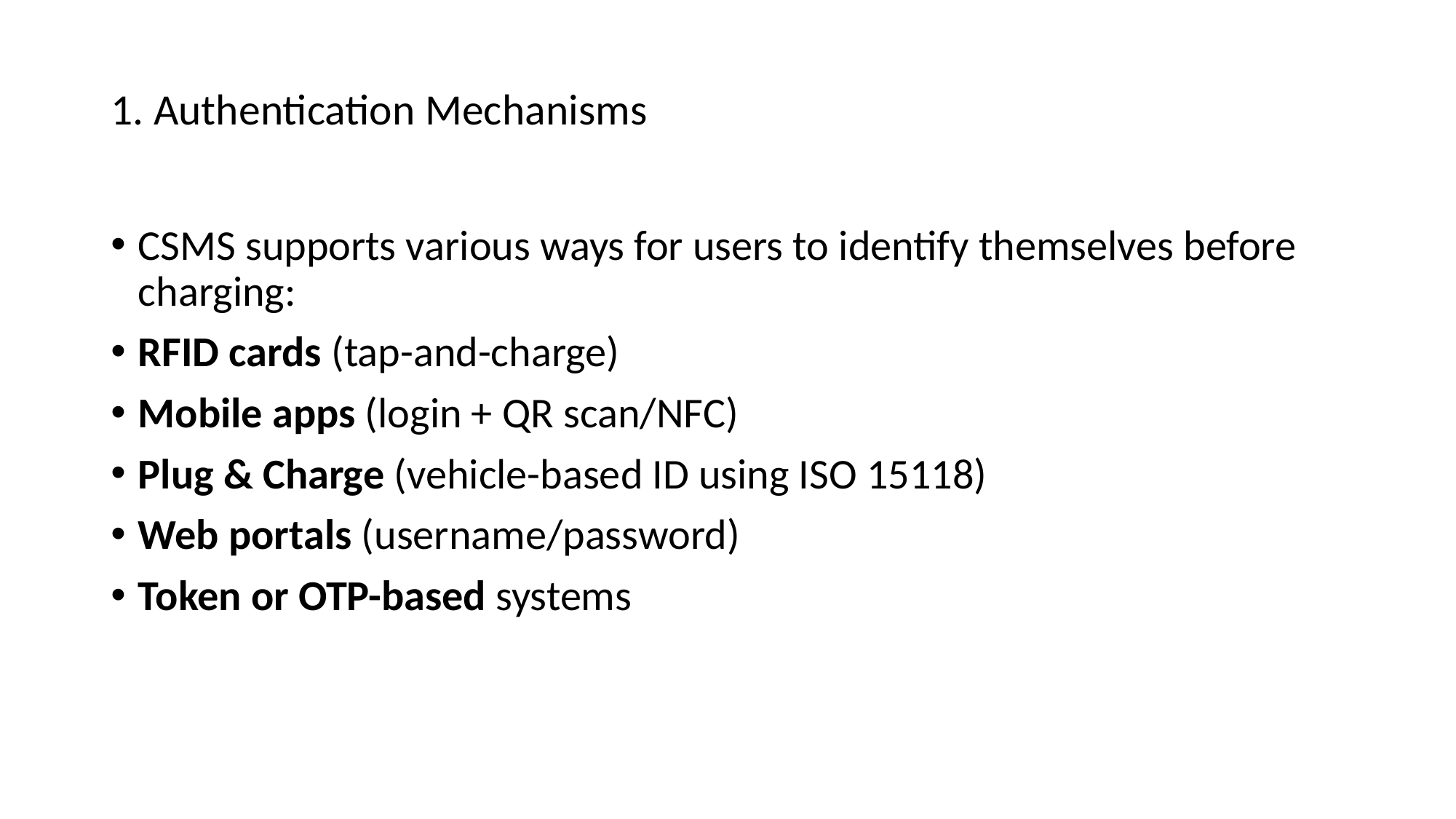

# 1. Authentication Mechanisms
CSMS supports various ways for users to identify themselves before charging:
RFID cards (tap-and-charge)
Mobile apps (login + QR scan/NFC)
Plug & Charge (vehicle-based ID using ISO 15118)
Web portals (username/password)
Token or OTP-based systems